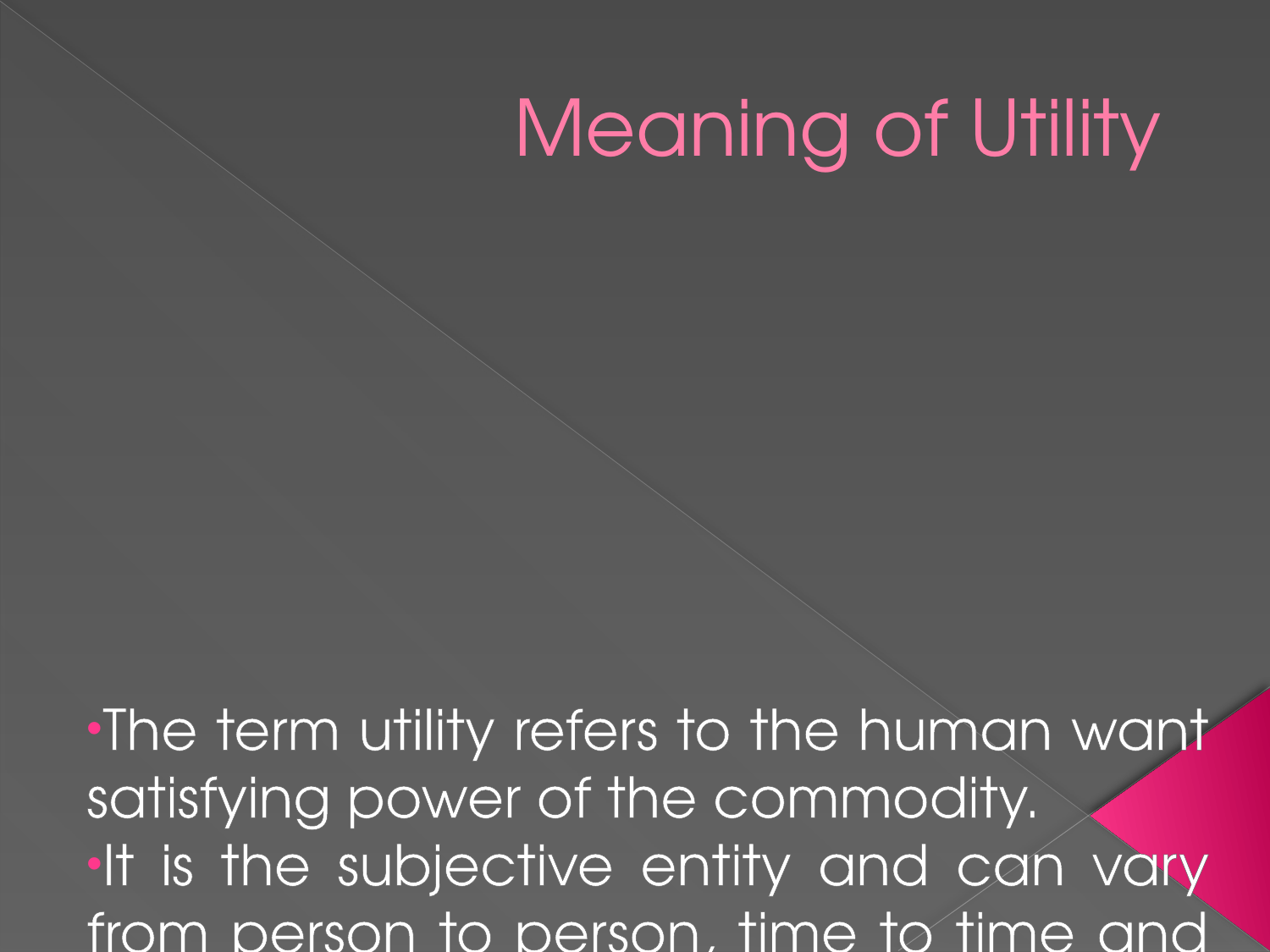

# Meaning of Utility
The term utility refers to the human want satisfying power of the commodity.
It is the subjective entity and can vary from person to person, time to time and place to place
We can create or add utility by the following four functions: a) by changing time b) by changing place c) by changing form d) by changing person.